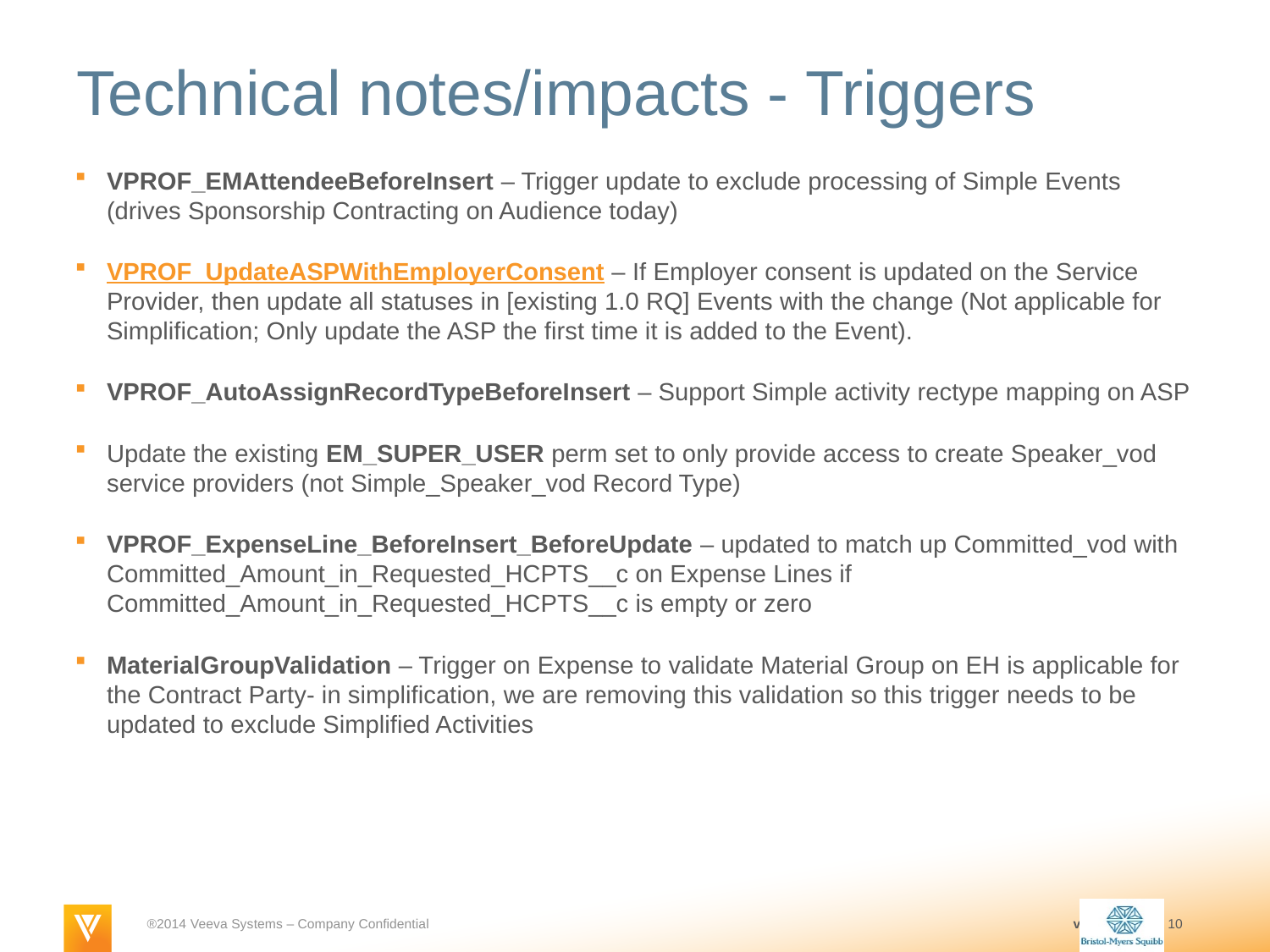

# Technical notes/impacts - Triggers
VPROF_EMAttendeeBeforeInsert – Trigger update to exclude processing of Simple Events (drives Sponsorship Contracting on Audience today)
VPROF_UpdateASPWithEmployerConsent – If Employer consent is updated on the Service Provider, then update all statuses in [existing 1.0 RQ] Events with the change (Not applicable for Simplification; Only update the ASP the first time it is added to the Event).
VPROF_AutoAssignRecordTypeBeforeInsert – Support Simple activity rectype mapping on ASP
Update the existing EM_SUPER_USER perm set to only provide access to create Speaker_vod service providers (not Simple_Speaker_vod Record Type)
VPROF_ExpenseLine_BeforeInsert_BeforeUpdate – updated to match up Committed_vod with Committed_Amount_in_Requested_HCPTS__c on Expense Lines if Committed_Amount_in_Requested_HCPTS__c is empty or zero
MaterialGroupValidation – Trigger on Expense to validate Material Group on EH is applicable for the Contract Party- in simplification, we are removing this validation so this trigger needs to be updated to exclude Simplified Activities